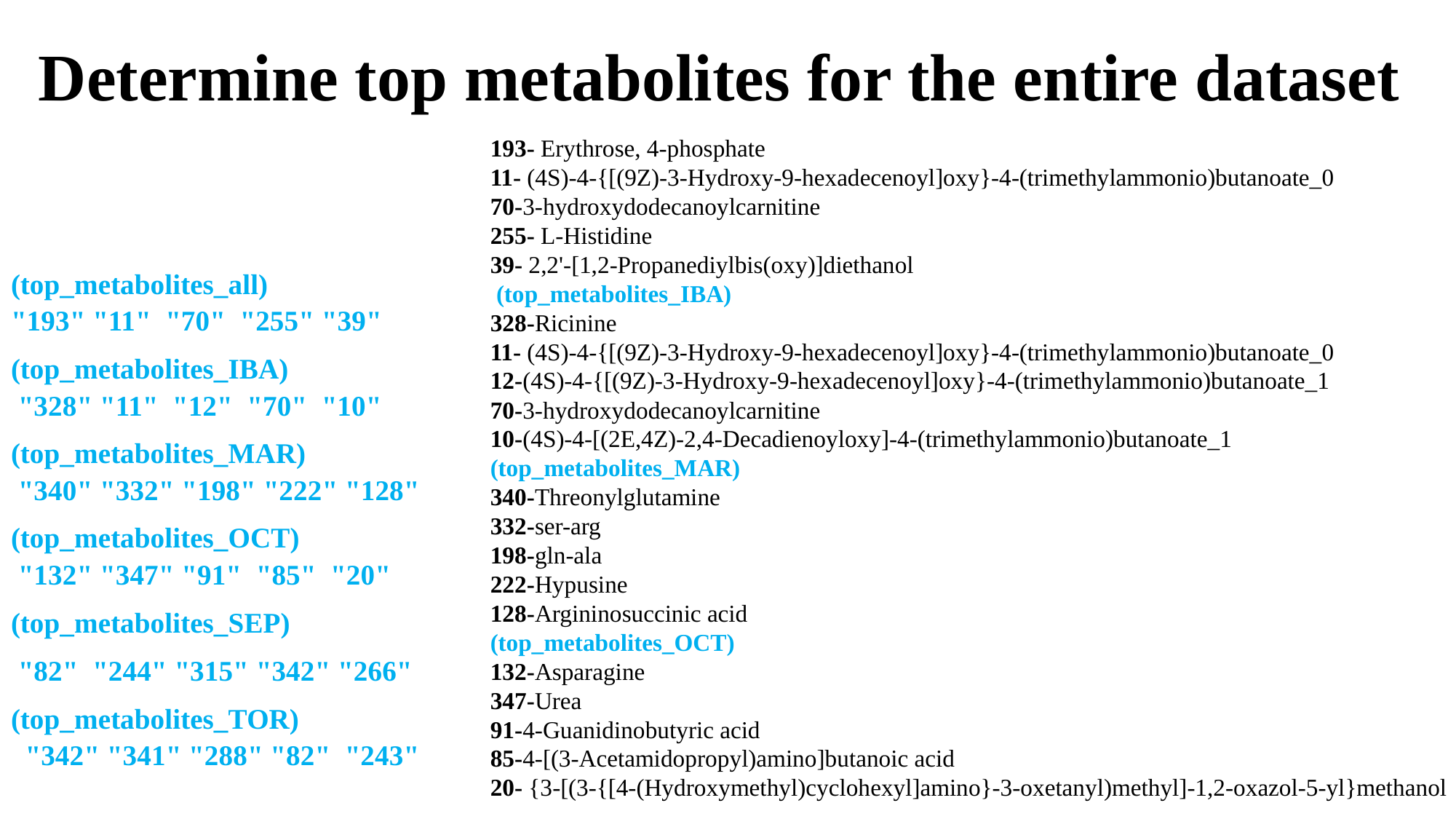

# Determine top metabolites for the entire dataset
193- Erythrose, 4-phosphate
11- (4S)-4-{[(9Z)-3-Hydroxy-9-hexadecenoyl]oxy}-4-(trimethylammonio)butanoate_0
70-3-hydroxydodecanoylcarnitine
255- L-Histidine
39- 2,2'-[1,2-Propanediylbis(oxy)]diethanol
 (top_metabolites_IBA)
328-Ricinine
11- (4S)-4-{[(9Z)-3-Hydroxy-9-hexadecenoyl]oxy}-4-(trimethylammonio)butanoate_0
12-(4S)-4-{[(9Z)-3-Hydroxy-9-hexadecenoyl]oxy}-4-(trimethylammonio)butanoate_1
70-3-hydroxydodecanoylcarnitine
10-(4S)-4-[(2E,4Z)-2,4-Decadienoyloxy]-4-(trimethylammonio)butanoate_1
(top_metabolites_MAR)
340-Threonylglutamine
332-ser-arg
198-gln-ala
222-Hypusine
128-Argininosuccinic acid
(top_metabolites_OCT)
132-Asparagine
347-Urea
91-4-Guanidinobutyric acid
85-4-[(3-Acetamidopropyl)amino]butanoic acid
20- {3-[(3-{[4-(Hydroxymethyl)cyclohexyl]amino}-3-oxetanyl)methyl]-1,2-oxazol-5-yl}methanol

(top_metabolites_all)
"193" "11"  "70"  "255" "39"
(top_metabolites_IBA)
 "328" "11"  "12"  "70"  "10"
(top_metabolites_MAR)
 "340" "332" "198" "222" "128"
(top_metabolites_OCT)
 "132" "347" "91"  "85"  "20"
(top_metabolites_SEP)
 "82"  "244" "315" "342" "266"
(top_metabolites_TOR)
  "342" "341" "288" "82"  "243"